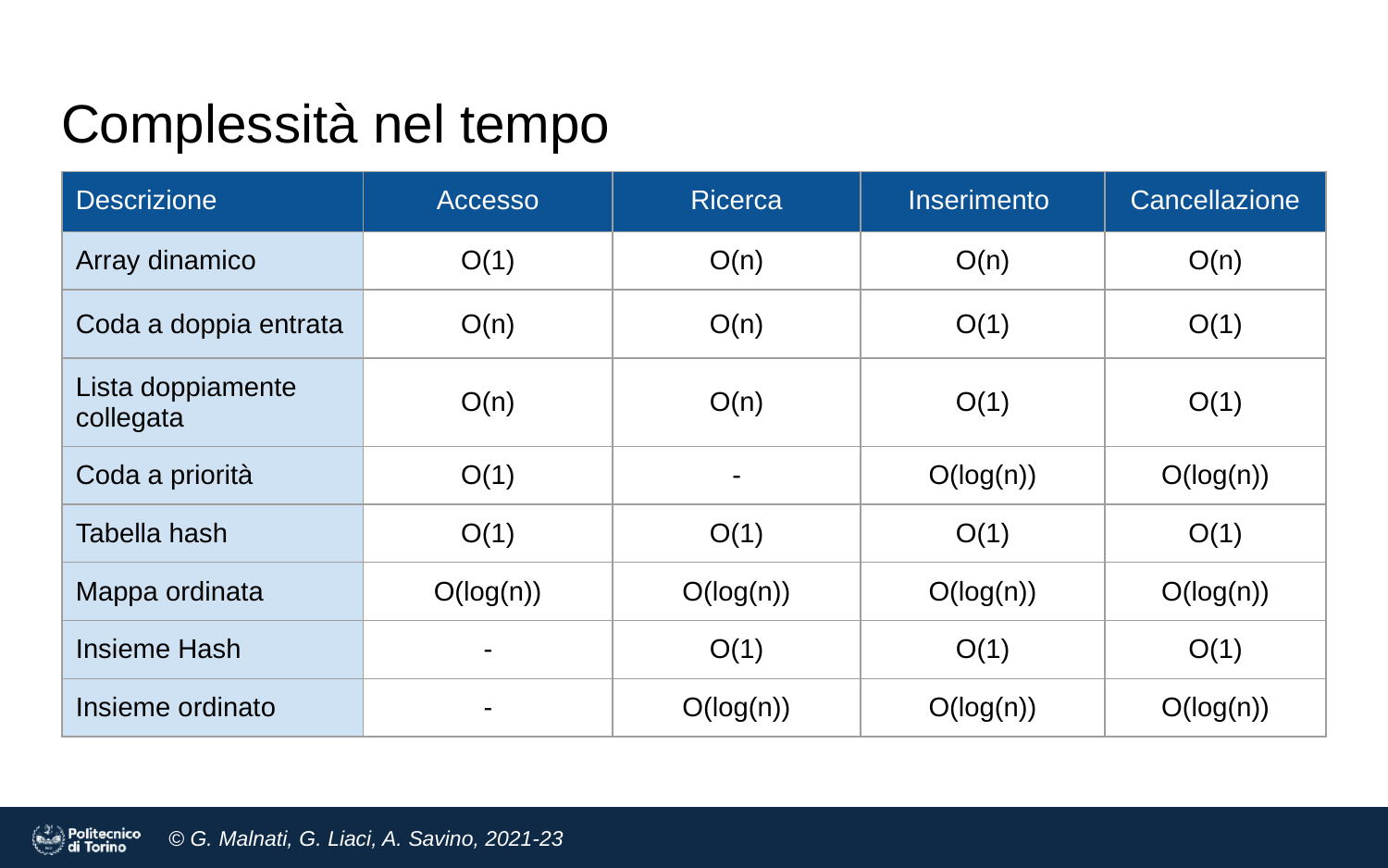

# Complessità nel tempo
| Descrizione | Accesso | Ricerca | Inserimento | Cancellazione |
| --- | --- | --- | --- | --- |
| Array dinamico | O(1) | O(n) | O(n) | O(n) |
| Coda a doppia entrata | O(n) | O(n) | O(1) | O(1) |
| Lista doppiamente collegata | O(n) | O(n) | O(1) | O(1) |
| Coda a priorità | O(1) | - | O(log(n)) | O(log(n)) |
| Tabella hash | O(1) | O(1) | O(1) | O(1) |
| Mappa ordinata | O(log(n)) | O(log(n)) | O(log(n)) | O(log(n)) |
| Insieme Hash | - | O(1) | O(1) | O(1) |
| Insieme ordinato | - | O(log(n)) | O(log(n)) | O(log(n)) |